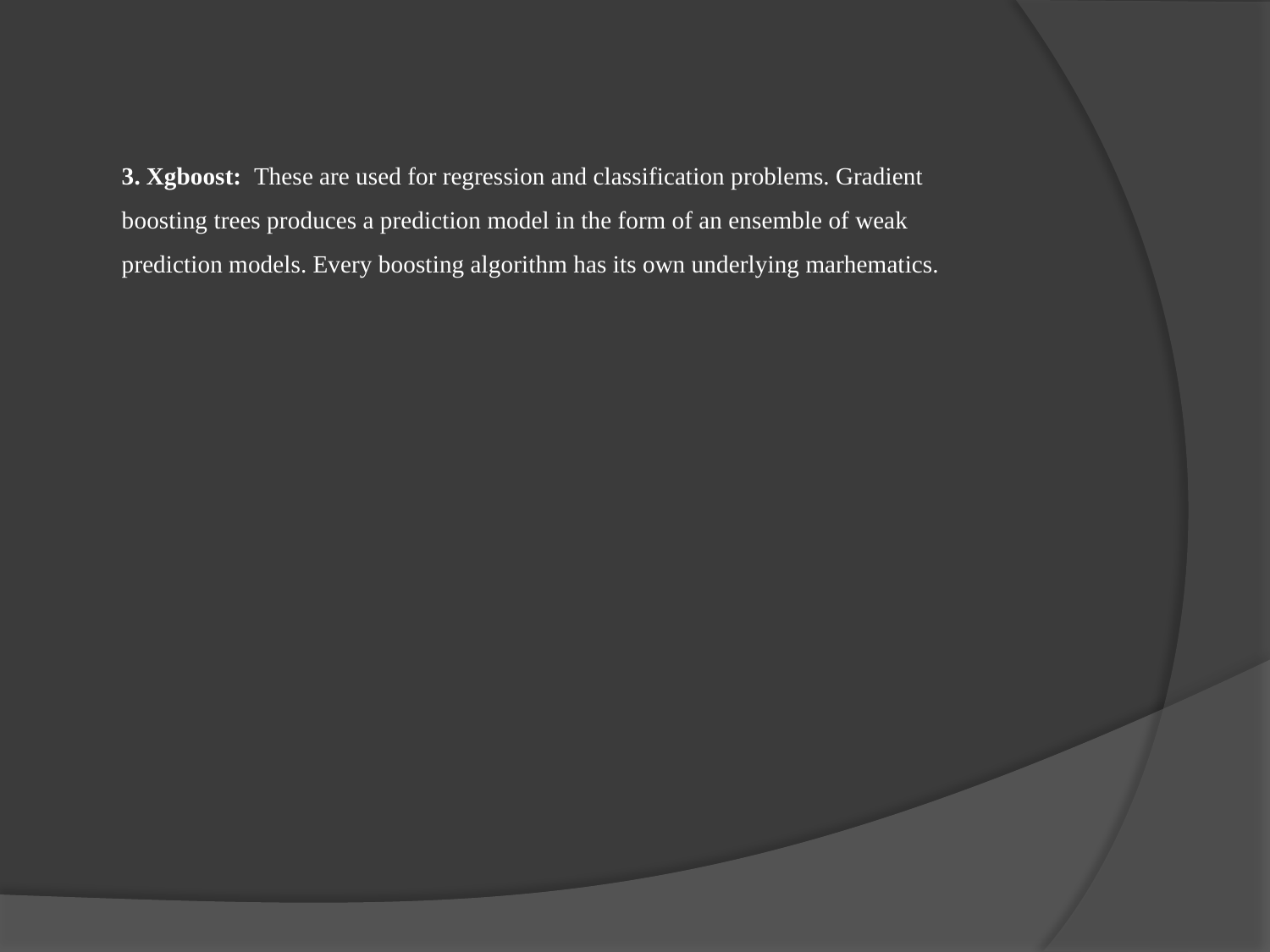

3. Xgboost:  These are used for regression and classification problems. Gradient boosting trees produces a prediction model in the form of an ensemble of weak prediction models. Every boosting algorithm has its own underlying marhematics.